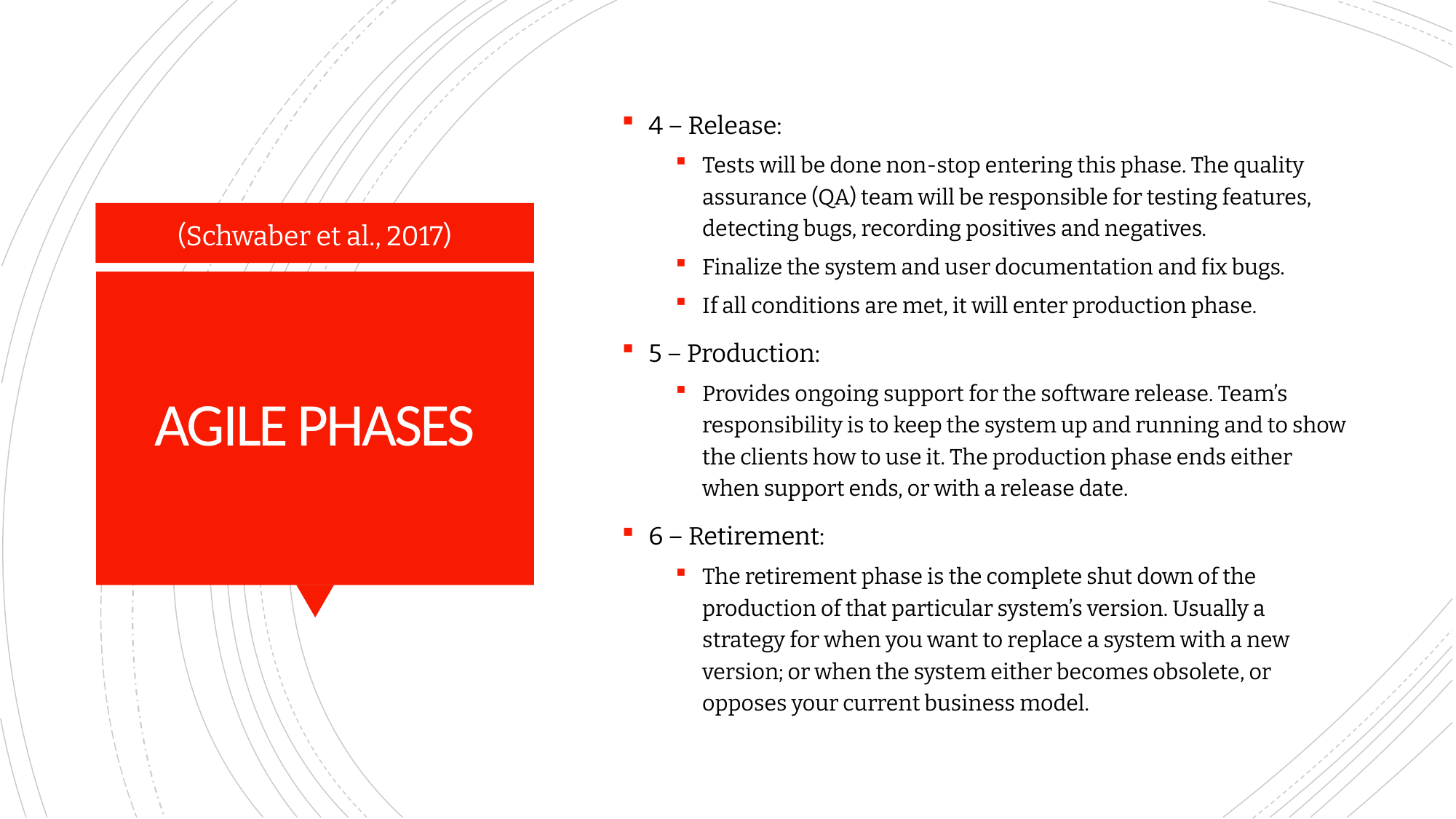

4 – Release:
Tests will be done non-stop entering this phase. The quality assurance (QA) team will be responsible for testing features, detecting bugs, recording positives and negatives.
Finalize the system and user documentation and fix bugs.
If all conditions are met, it will enter production phase.
5 – Production:
Provides ongoing support for the software release. Team’s responsibility is to keep the system up and running and to show the clients how to use it. The production phase ends either when support ends, or with a release date.
6 – Retirement:
The retirement phase is the complete shut down of the production of that particular system’s version. Usually a strategy for when you want to replace a system with a new version; or when the system either becomes obsolete, or opposes your current business model.
(Schwaber et al., 2017)
# AGILE PHASES